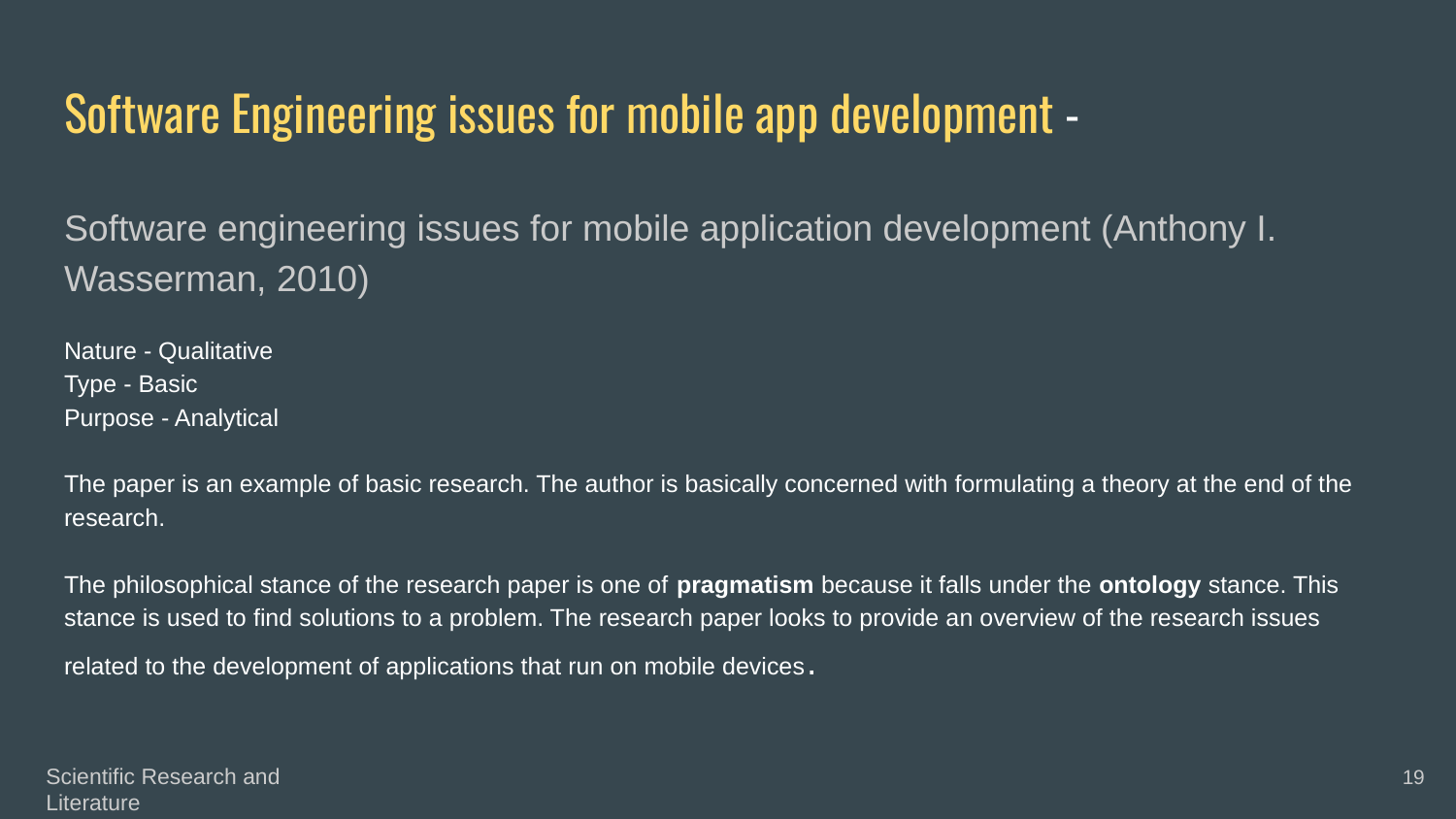

# Software Engineering issues for mobile app development -
Software engineering issues for mobile application development (Anthony I. Wasserman, 2010)
Nature - Qualitative
Type - Basic
Purpose - Analytical

The paper is an example of basic research. The author is basically concerned with formulating a theory at the end of the research.

The philosophical stance of the research paper is one of pragmatism because it falls under the ontology stance. This stance is used to find solutions to a problem. The research paper looks to provide an overview of the research issues related to the development of applications that run on mobile devices.

19